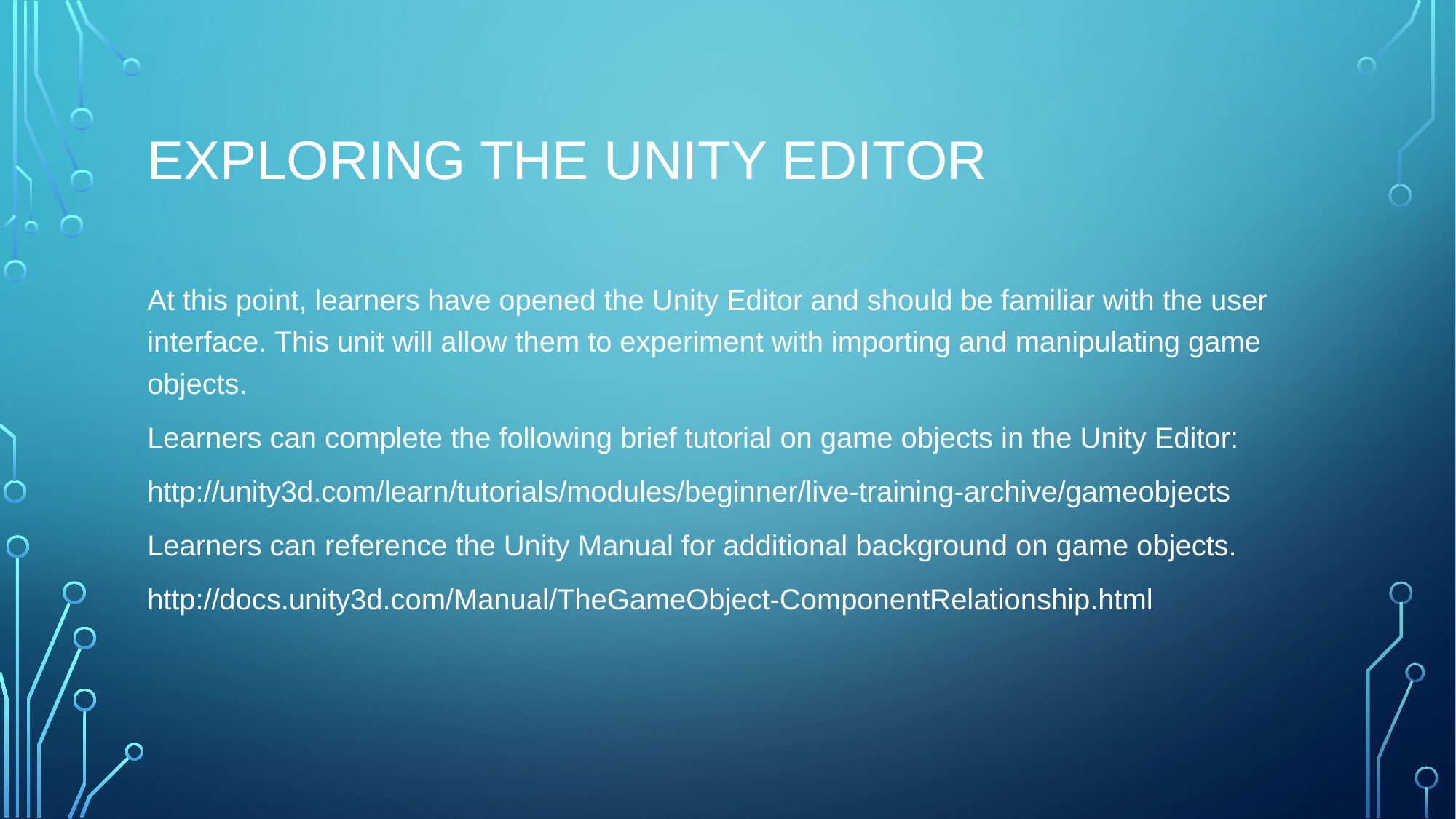

# Exploring the Unity Editor
At this point, learners have opened the Unity Editor and should be familiar with the user interface. This unit will allow them to experiment with importing and manipulating game objects.
Learners can complete the following brief tutorial on game objects in the Unity Editor:
http://unity3d.com/learn/tutorials/modules/beginner/live-training-archive/gameobjects
Learners can reference the Unity Manual for additional background on game objects.
http://docs.unity3d.com/Manual/TheGameObject-ComponentRelationship.html